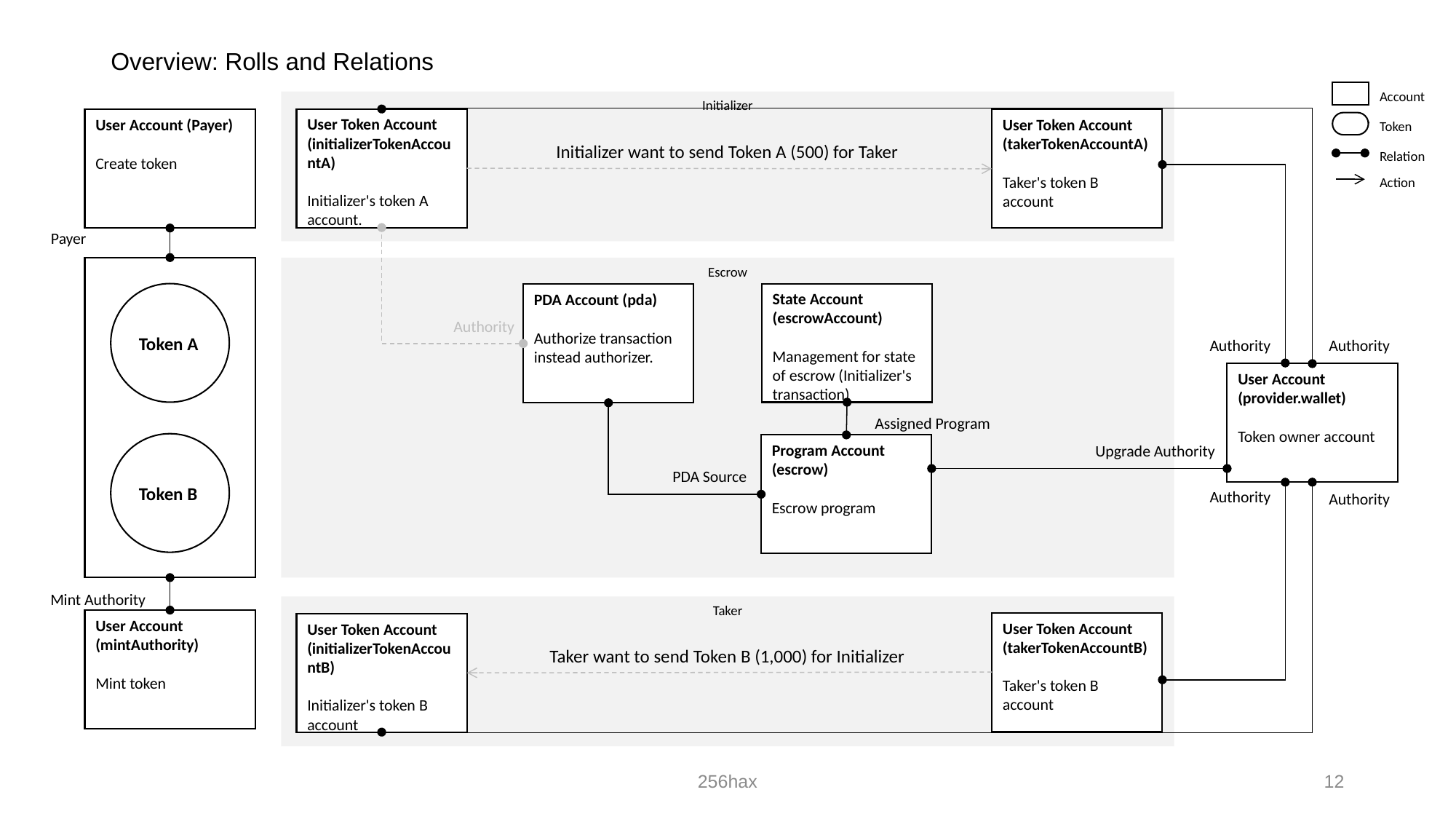

# Overview: Rolls and Relations
Account

Token
Relation
Action
Initializer
User Token Account (initializerTokenAccountA)

Initializer's token A account.
User Token Account (takerTokenAccountA)

Taker's token B account
User Account (Payer)

Create token

Initializer want to send Token A (500) for Taker

Payer

Escrow
Token A
State Account
(escrowAccount)

Management for state of escrow (Initializer's transaction)
PDA Account (pda)

Authorize transaction instead authorizer.
Authority
Authority
Authority
User Account (provider.wallet)

Token owner account
Assigned Program
Token B
Program Account
(escrow)

Escrow program

Upgrade Authority
PDA Source
Authority
Authority

Mint Authority
Taker
User Account (mintAuthority)

Mint token
User Token Account (takerTokenAccountB)

Taker's token B account
User Token Account (initializerTokenAccountB)

Initializer's token B account
Taker want to send Token B (1,000) for Initializer
256hax
12